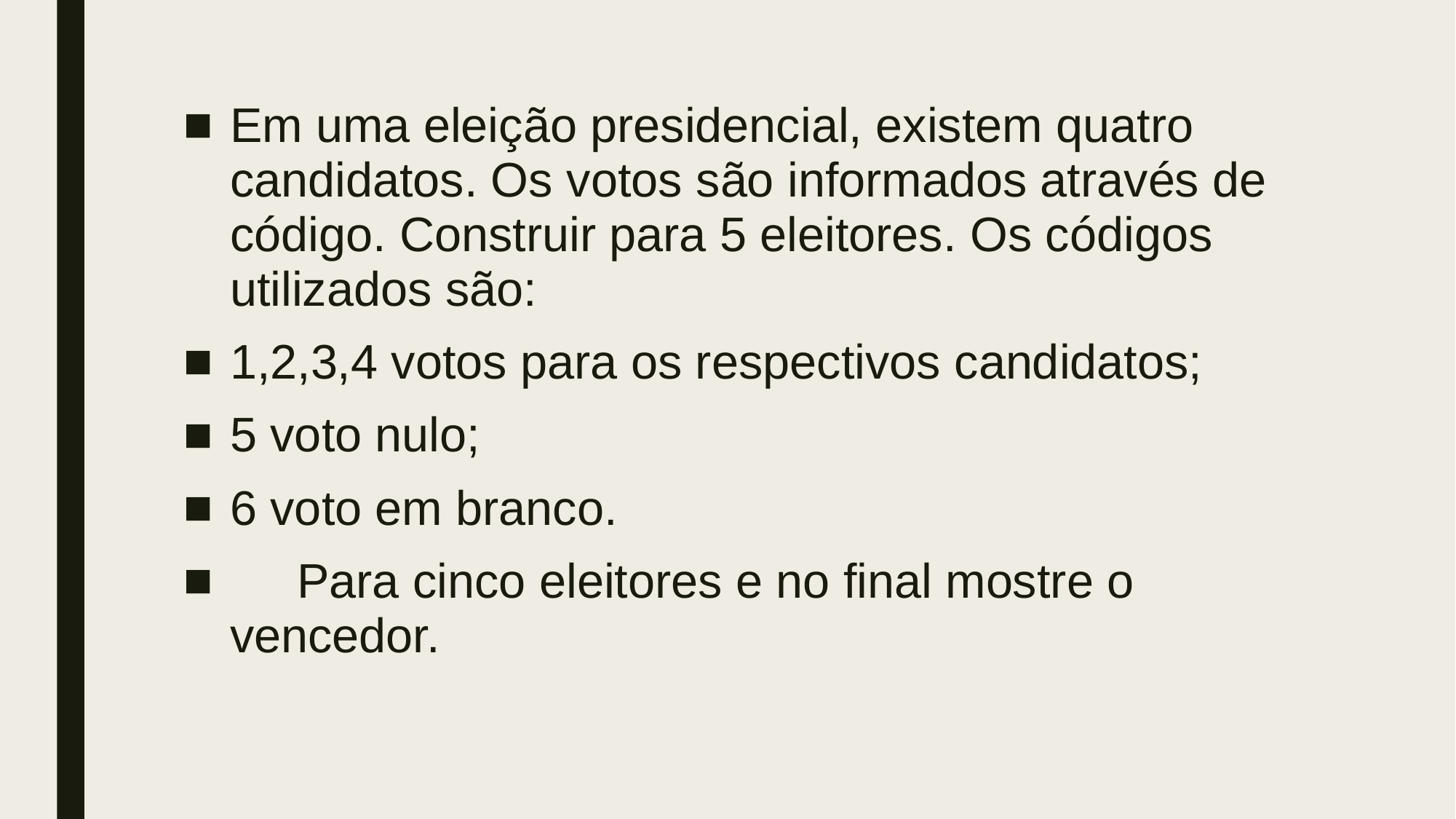

Em uma eleição presidencial, existem quatro candidatos. Os votos são informados através de código. Construir para 5 eleitores. Os códigos utilizados são:
1,2,3,4 votos para os respectivos candidatos;
5 voto nulo;
6 voto em branco.
     Para cinco eleitores e no final mostre o vencedor.